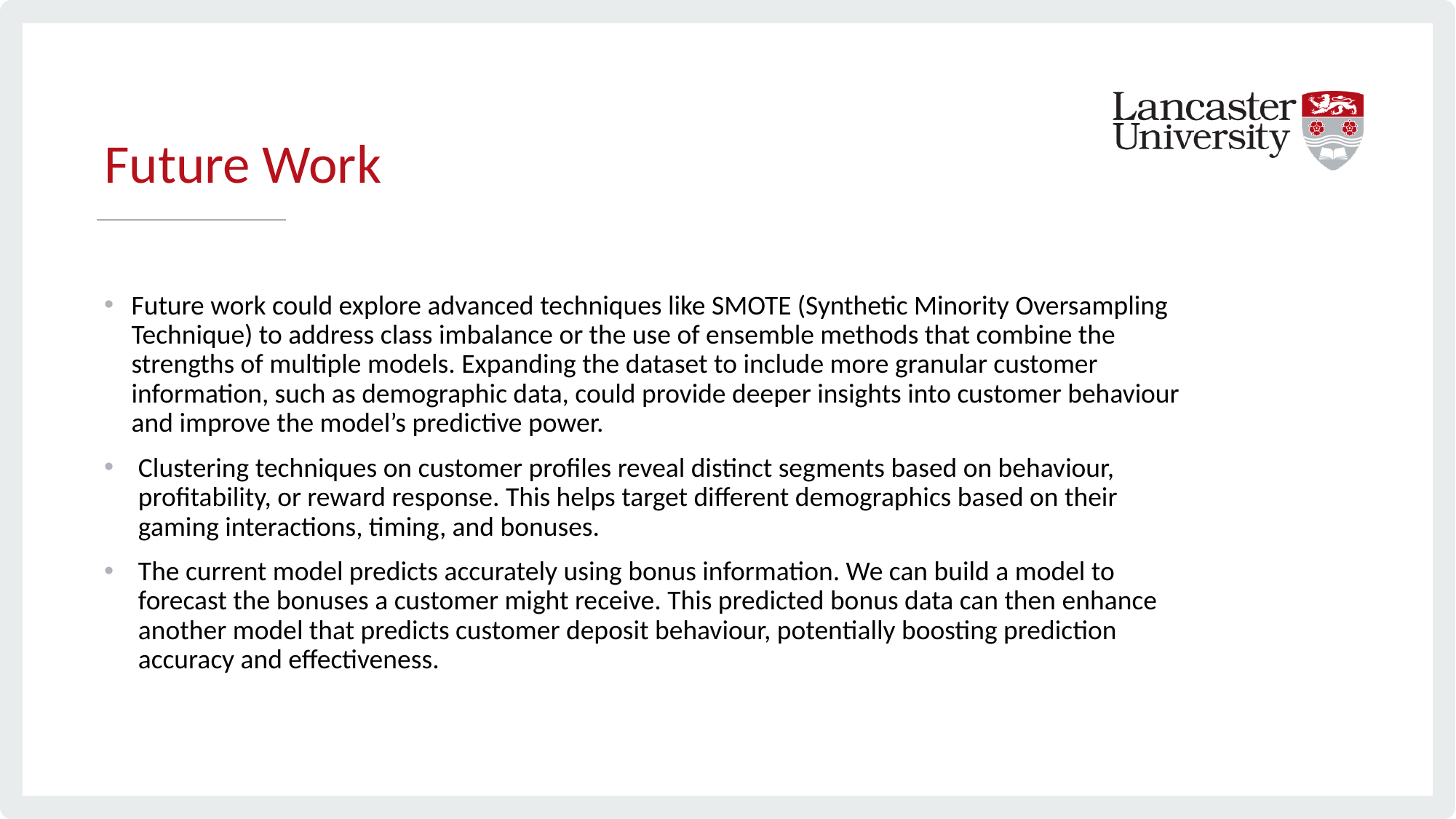

# Future Work
Future work could explore advanced techniques like SMOTE (Synthetic Minority Oversampling Technique) to address class imbalance or the use of ensemble methods that combine the strengths of multiple models. Expanding the dataset to include more granular customer information, such as demographic data, could provide deeper insights into customer behaviour and improve the model’s predictive power.
Clustering techniques on customer profiles reveal distinct segments based on behaviour, profitability, or reward response. This helps target different demographics based on their gaming interactions, timing, and bonuses.
The current model predicts accurately using bonus information. We can build a model to forecast the bonuses a customer might receive. This predicted bonus data can then enhance another model that predicts customer deposit behaviour, potentially boosting prediction accuracy and effectiveness.